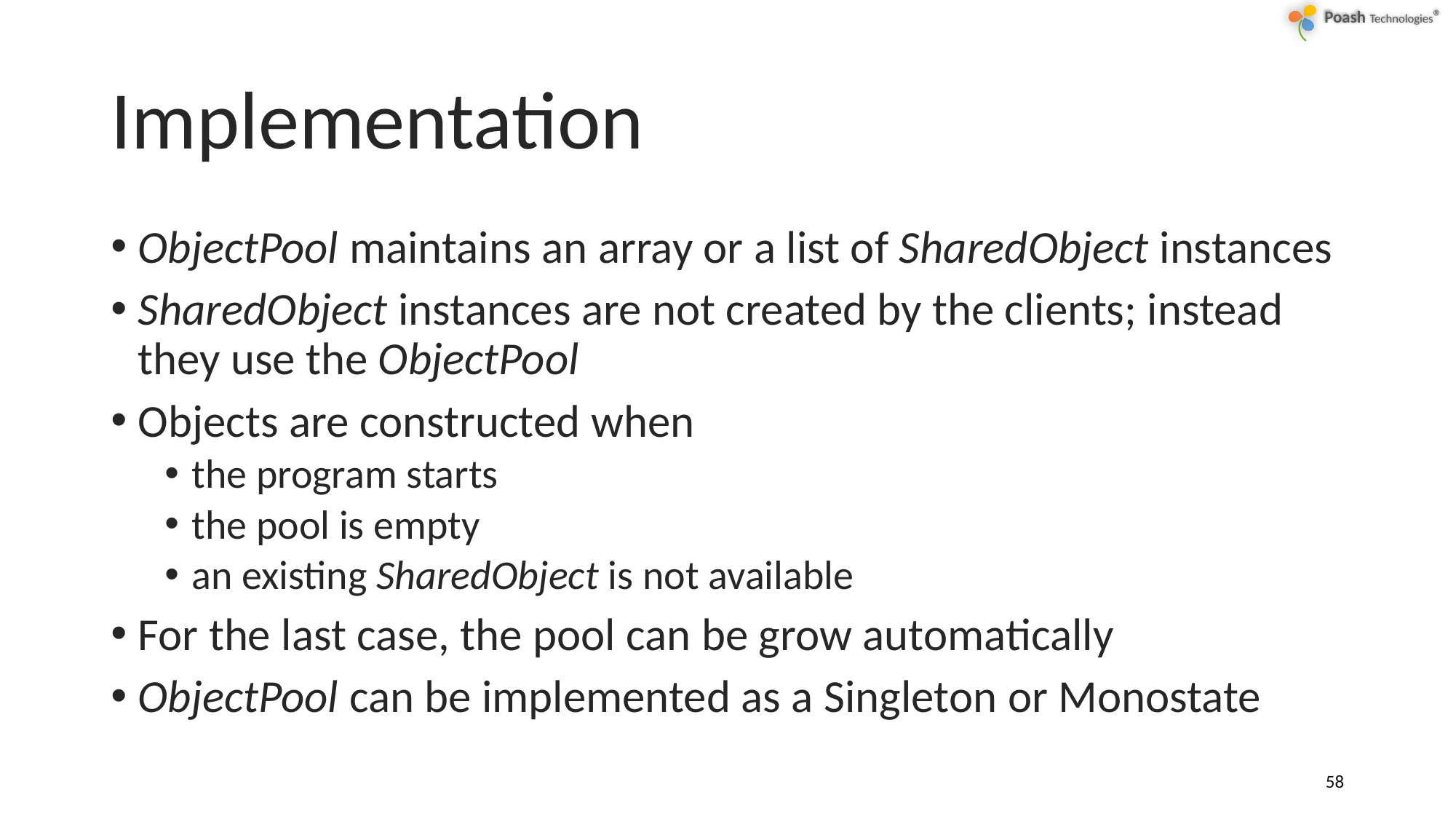

# Implementation
ObjectPool maintains an array or a list of SharedObject instances
SharedObject instances are not created by the clients; instead they use the ObjectPool
Objects are constructed when
the program starts
the pool is empty
an existing SharedObject is not available
For the last case, the pool can be grow automatically
ObjectPool can be implemented as a Singleton or Monostate

58